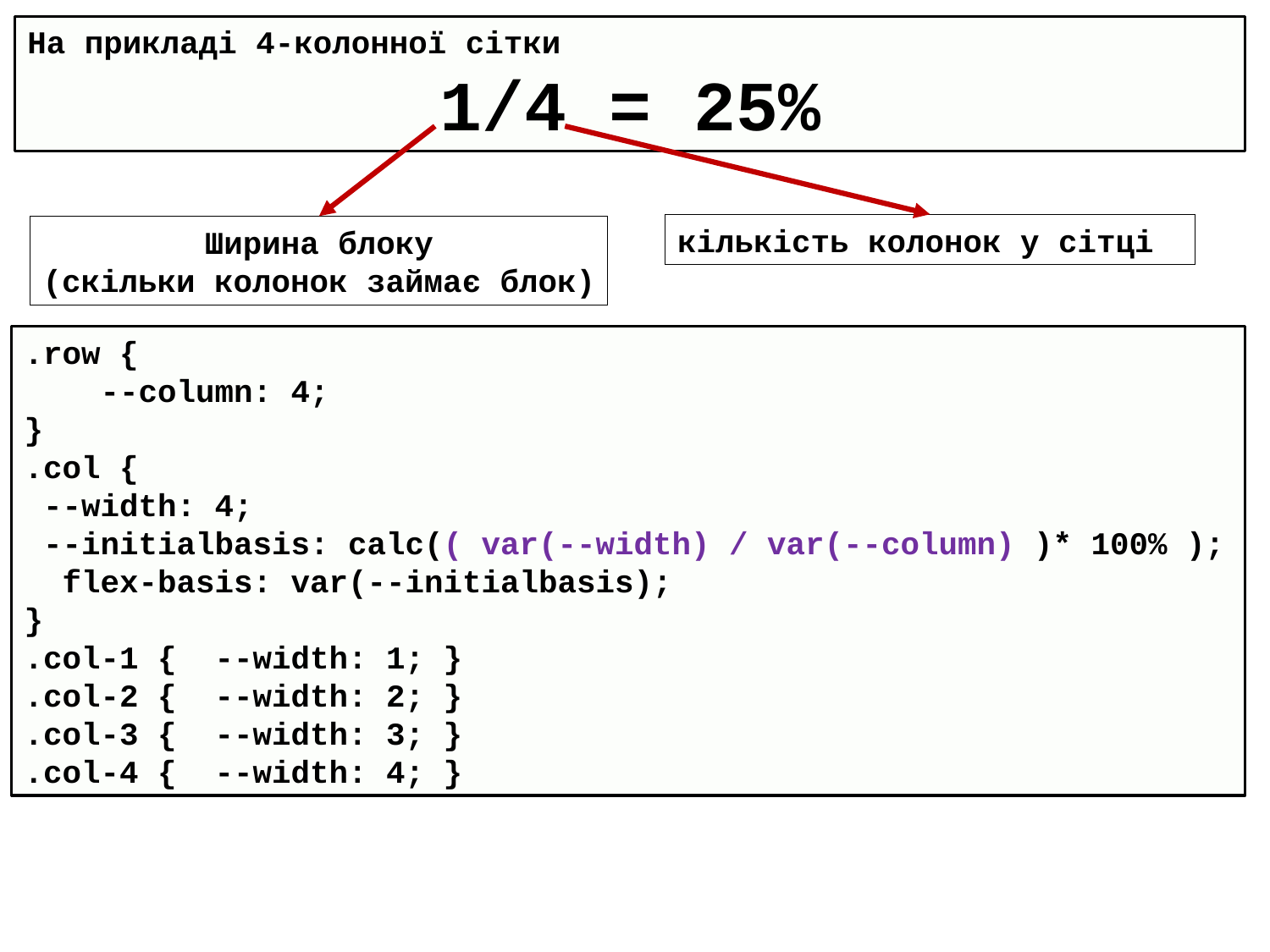

На прикладі 4-колонної сітки
1/4 = 25%
кількість колонок у сітці
Ширина блоку
(скільки колонок займає блок)
.row {
    --column: 4;
}
.col {
 --width: 4;
 --initialbasis: calc(( var(--width) / var(--column) )* 100% );
  flex-basis: var(--initialbasis);
}
.col-1 {  --width: 1; }
.col-2 {  --width: 2; }
.col-3 {  --width: 3; }
.col-4 {  --width: 4; }